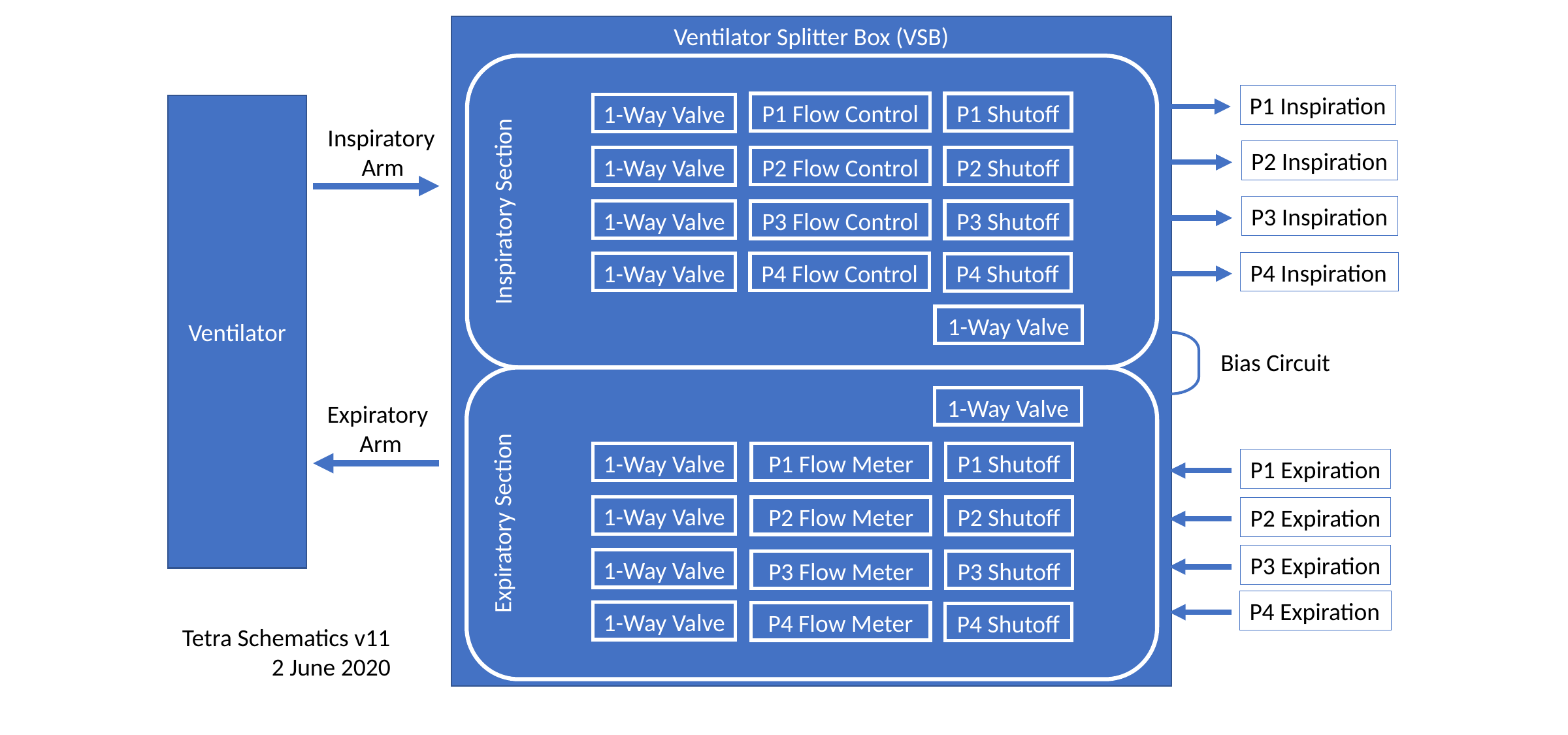

Ventilator Splitter Box (VSB)
Inspiratory Section
P1 Inspiration
P1 Flow Control
P1 Shutoff
1-Way Valve
Ventilator
Inspiratory
Arm
P2 Inspiration
P2 Flow Control
P2 Shutoff
1-Way Valve
P3 Inspiration
1-Way Valve
P3 Flow Control
P3 Shutoff
P4 Inspiration
P4 Flow Control
1-Way Valve
P4 Shutoff
1-Way Valve

Bias Circuit

Expiratory Section
1-Way Valve
Expiratory
Arm
1-Way Valve
P1 Flow Meter
P1 Shutoff
P1 Expiration
1-Way Valve
P2 Flow Meter
P2 Shutoff
P2 Expiration
P3 Expiration
1-Way Valve
P3 Flow Meter
P3 Shutoff
P4 Expiration
1-Way Valve
P4 Flow Meter
P4 Shutoff
Tetra Schematics v11
2 June 2020